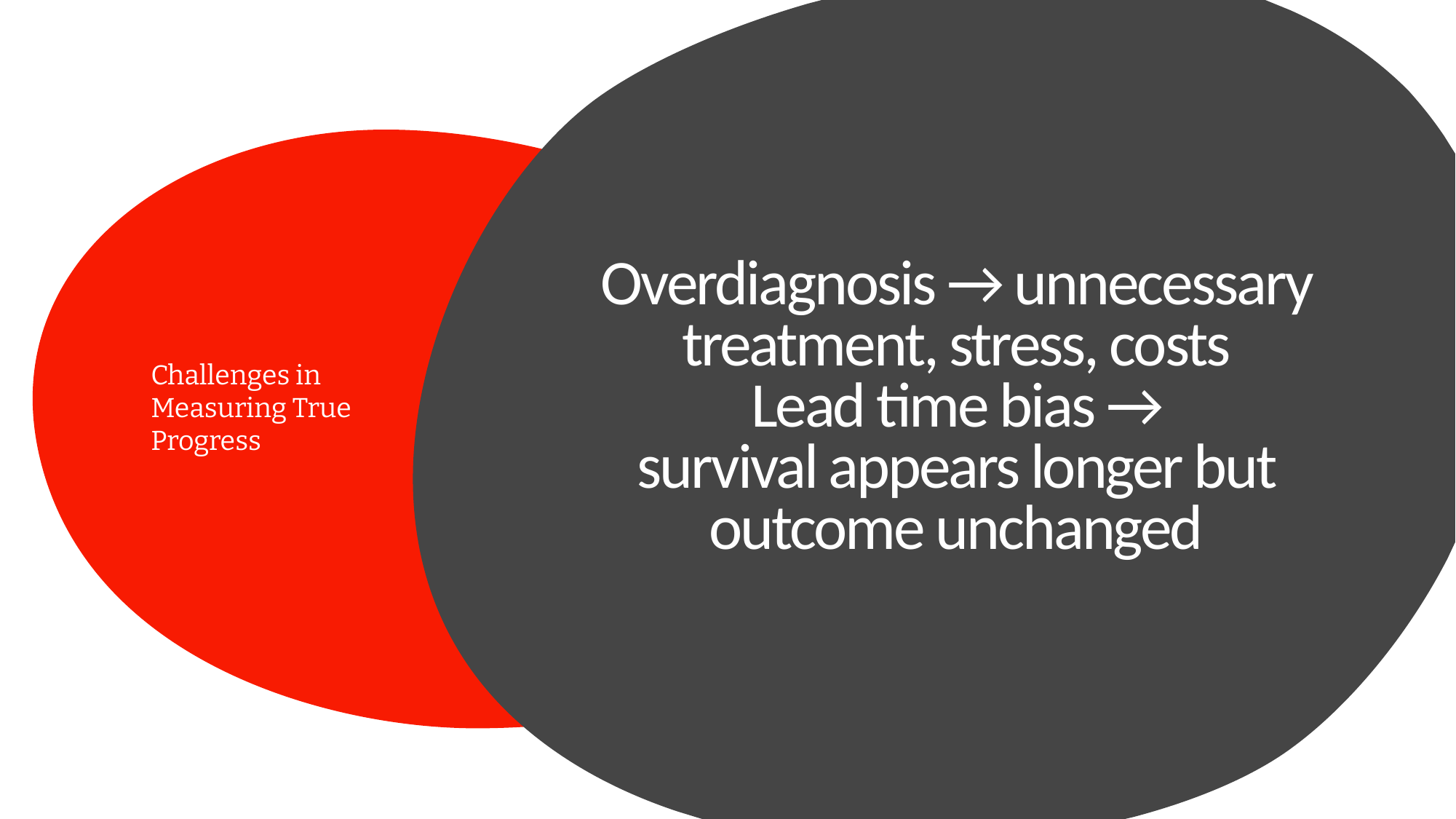

# Overdiagnosis → unnecessary treatment, stress, costs Lead time bias → survival appears longer but outcome unchanged
Challenges in Measuring True Progress